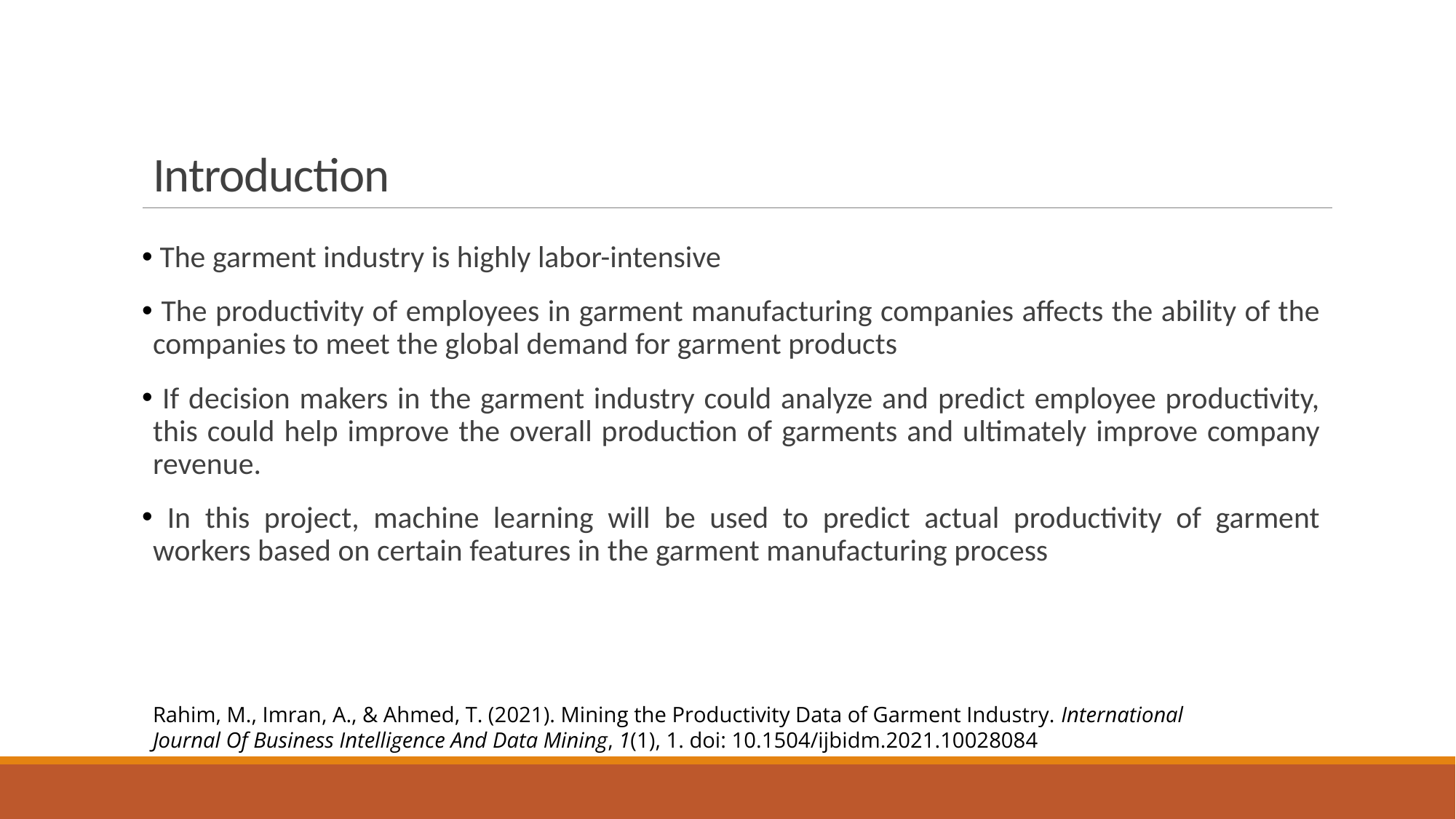

# Introduction
 The garment industry is highly labor-intensive
 The productivity of employees in garment manufacturing companies affects the ability of the companies to meet the global demand for garment products
 If decision makers in the garment industry could analyze and predict employee productivity, this could help improve the overall production of garments and ultimately improve company revenue.
 In this project, machine learning will be used to predict actual productivity of garment workers based on certain features in the garment manufacturing process
Rahim, M., Imran, A., & Ahmed, T. (2021). Mining the Productivity Data of Garment Industry. International Journal Of Business Intelligence And Data Mining, 1(1), 1. doi: 10.1504/ijbidm.2021.10028084